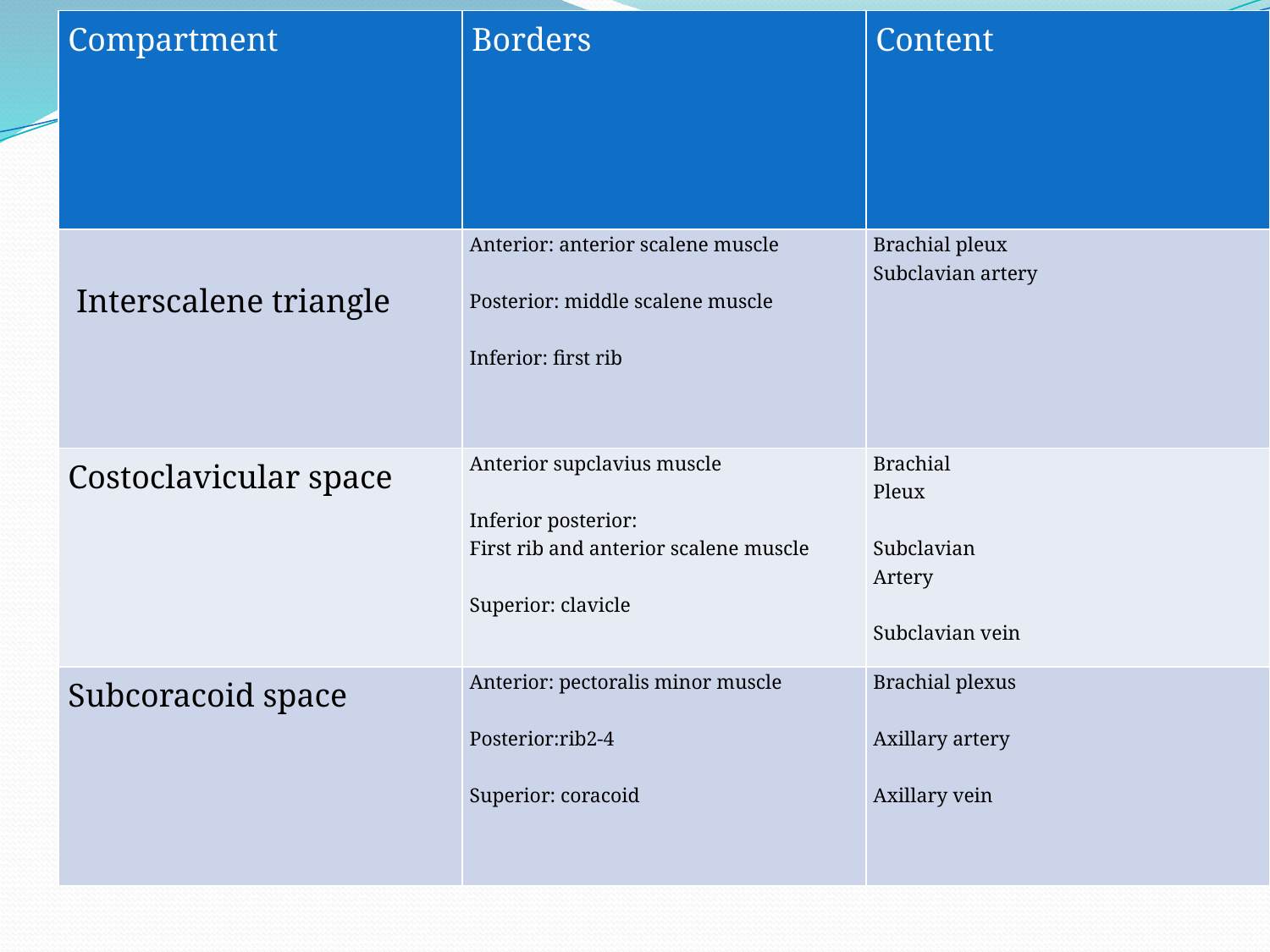

Table1of thoracic outlet syndrome Anatomic spaces

| Compartment | Borders | Content |
| --- | --- | --- |
| Interscalene triangle | Anterior: anterior scalene muscle Posterior: middle scalene muscle Inferior: first rib | Brachial pleux Subclavian artery |
| Costoclavicular space | Anterior supclavius muscle   Inferior posterior: First rib and anterior scalene muscle   Superior: clavicle | Brachial Pleux   Subclavian Artery   Subclavian vein |
| Subcoracoid space | Anterior: pectoralis minor muscle Posterior:rib2-4 Superior: coracoid | Brachial plexus Axillary artery Axillary vein |